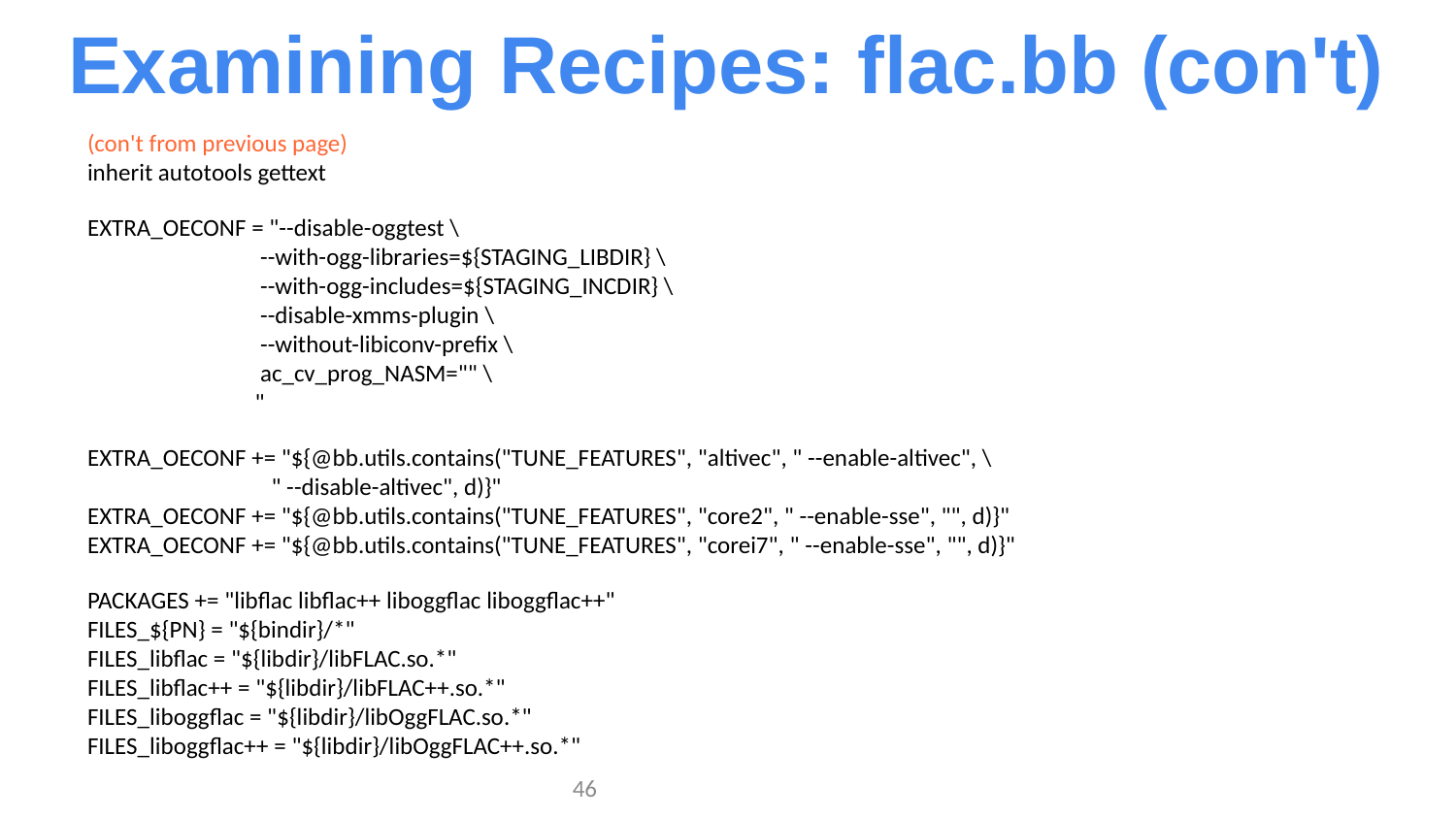

Examining Recipes: flac.bb (con't)
(con't from previous page)
inherit autotools gettext

EXTRA_OECONF = "--disable-oggtest \
                               --with-ogg-libraries=${STAGING_LIBDIR} \
                               --with-ogg-includes=${STAGING_INCDIR} \
                               --disable-xmms-plugin \
                               --without-libiconv-prefix \
                               ac_cv_prog_NASM="" \
                              "

EXTRA_OECONF += "${@bb.utils.contains("TUNE_FEATURES", "altivec", " --enable-altivec", \
                                 " --disable-altivec", d)}"
EXTRA_OECONF += "${@bb.utils.contains("TUNE_FEATURES", "core2", " --enable-sse", "", d)}"
EXTRA_OECONF += "${@bb.utils.contains("TUNE_FEATURES", "corei7", " --enable-sse", "", d)}"

PACKAGES += "libflac libflac++ liboggflac liboggflac++"
FILES_${PN} = "${bindir}/*"
FILES_libflac = "${libdir}/libFLAC.so.*"
FILES_libflac++ = "${libdir}/libFLAC++.so.*"
FILES_liboggflac = "${libdir}/libOggFLAC.so.*"
FILES_liboggflac++ = "${libdir}/libOggFLAC++.so.*"
46